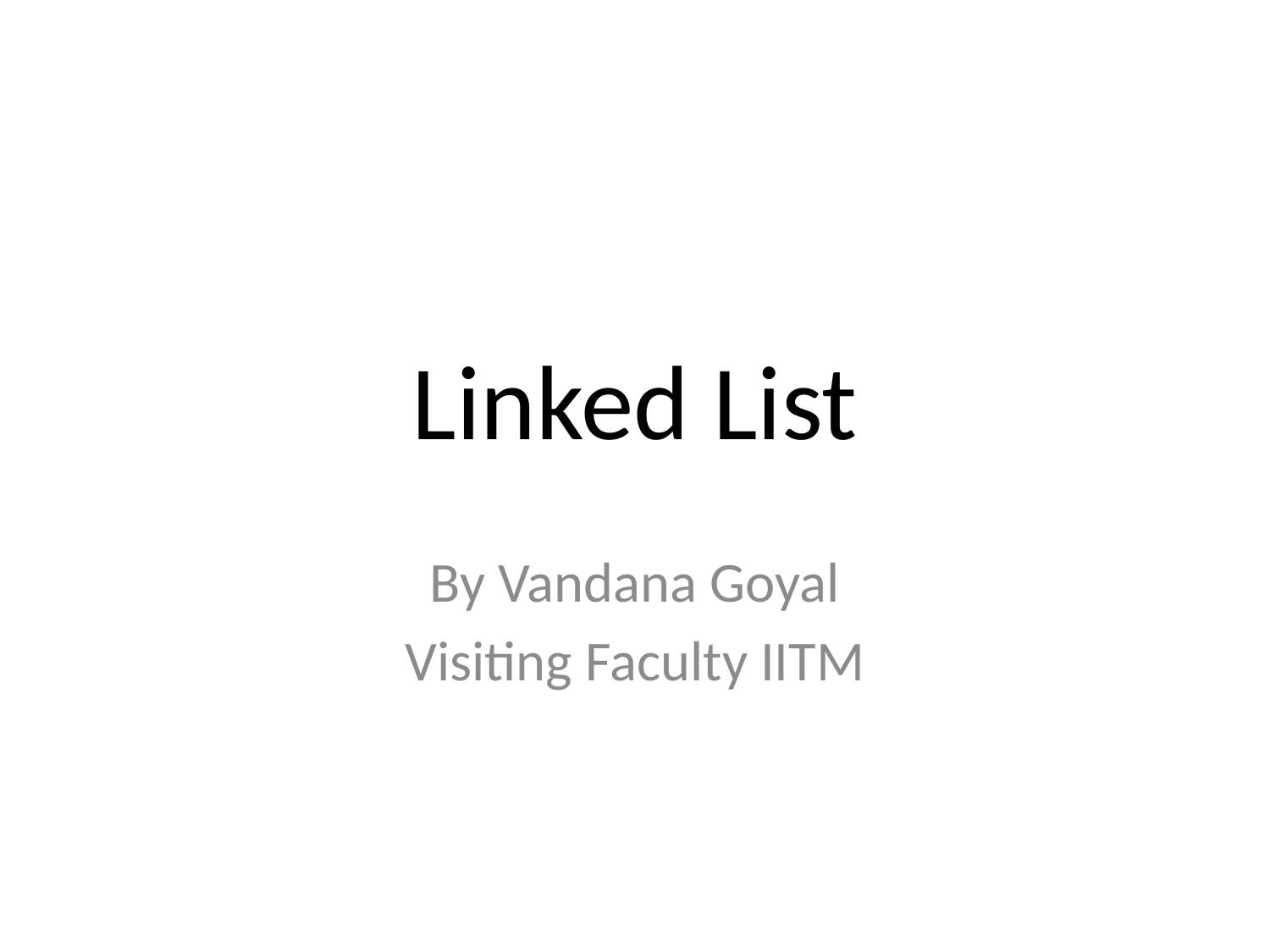

# Linked List
By Vandana Goyal
Visiting Faculty IITM